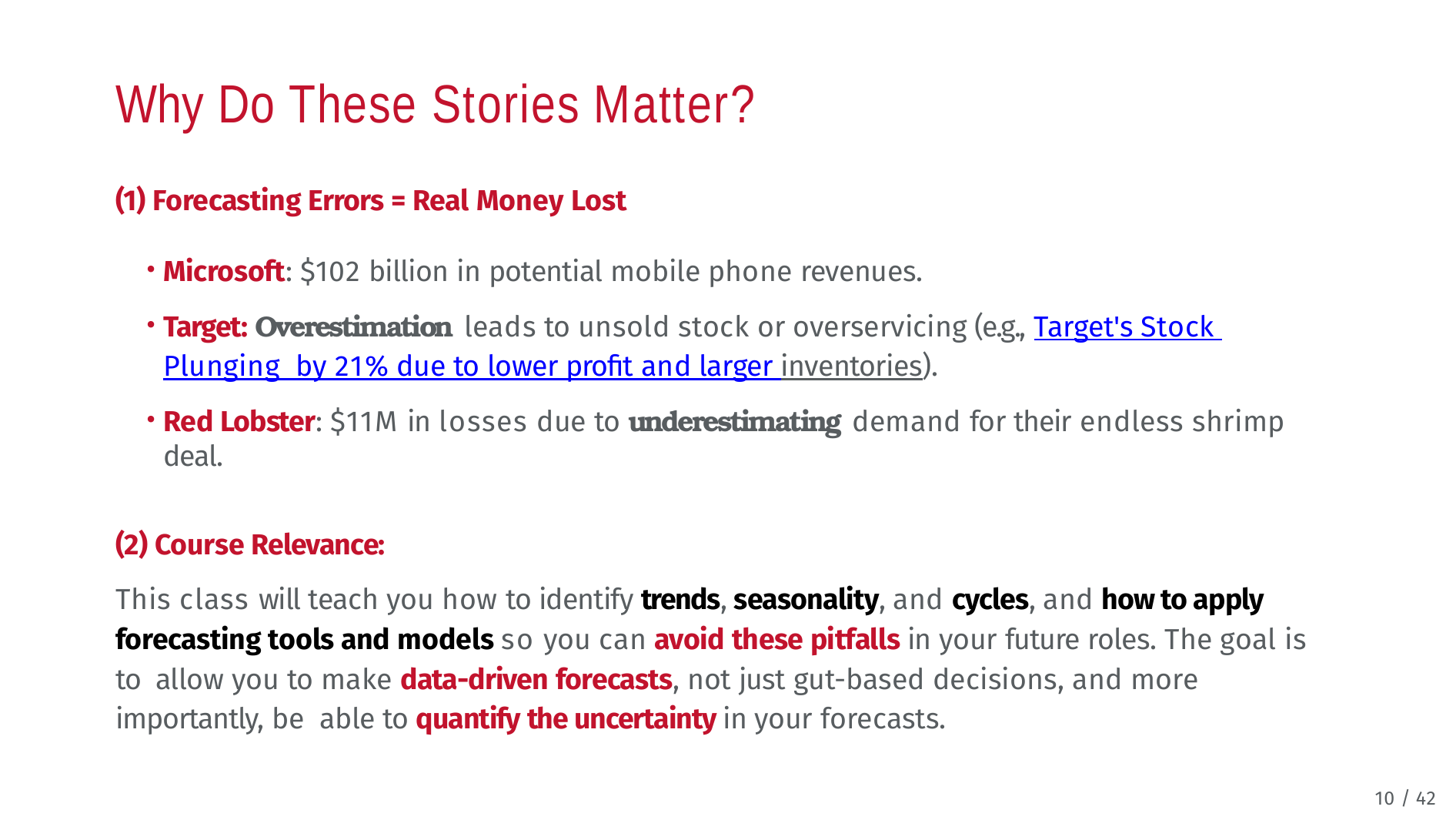

# Why Do These Stories Matter?
(1) Forecasting Errors = Real Money Lost

Microsoft: $102 billion in potential mobile phone revenues.
Target: Overestimation leads to unsold stock or overservicing (e.g., Target's Stock Plunging  by 21% due to lower profit and larger inventories).
Red Lobster: $11M in losses due to underestimating demand for their endless shrimp deal.
(2) Course Relevance:
This class will teach you how to identify trends, seasonality, and cycles, and how to apply  forecasting tools and models so you can avoid these pitfalls in your future roles. The goal is to  allow you to make data-driven forecasts, not just gut-based decisions, and more importantly, be  able to quantify the uncertainty in your forecasts.
10 / 42